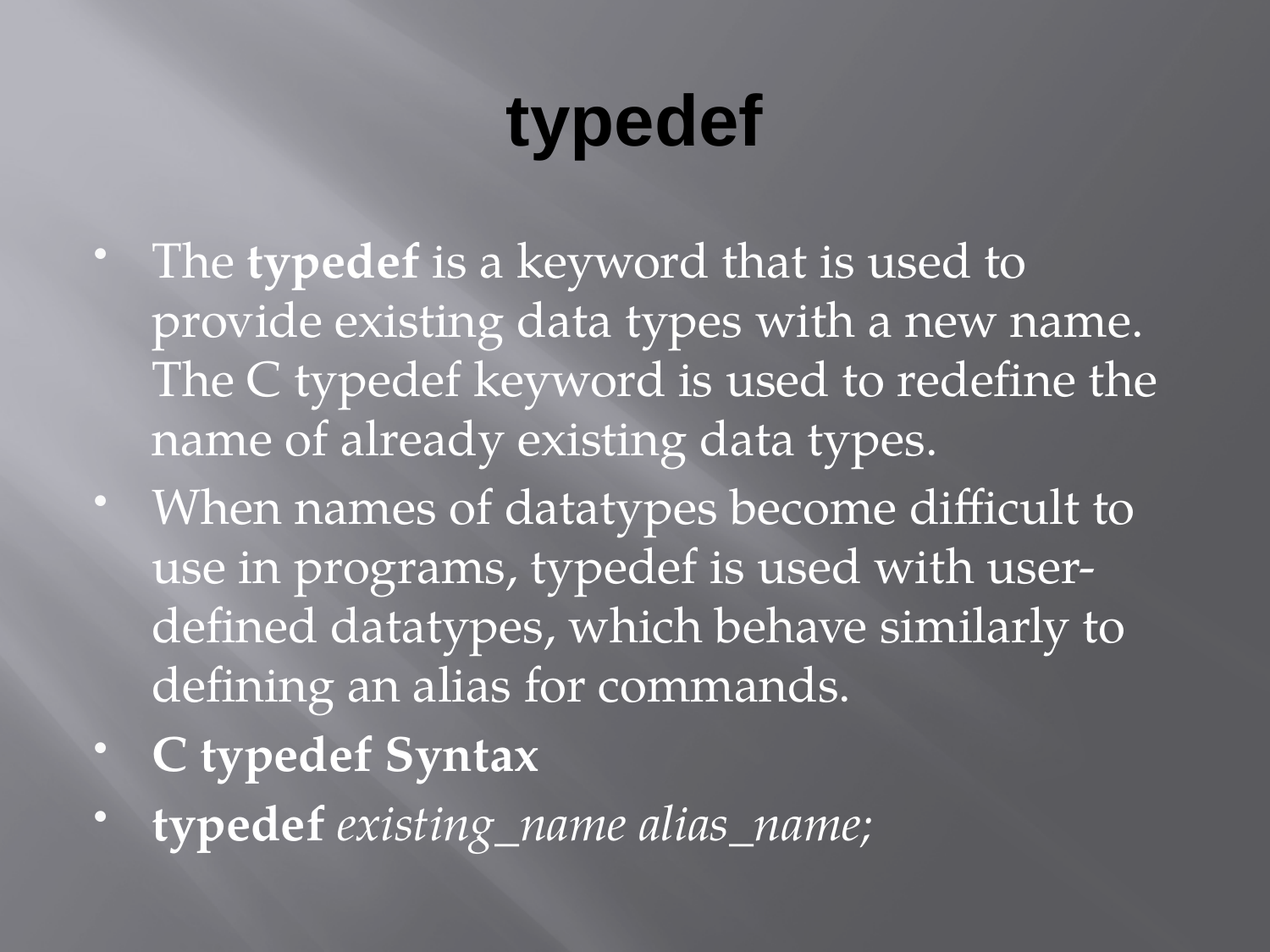

# typedef
The typedef is a keyword that is used to provide existing data types with a new name. The C typedef keyword is used to redefine the name of already existing data types.
When names of datatypes become difficult to use in programs, typedef is used with user-defined datatypes, which behave similarly to defining an alias for commands.
C typedef Syntax
typedef existing_name alias_name;